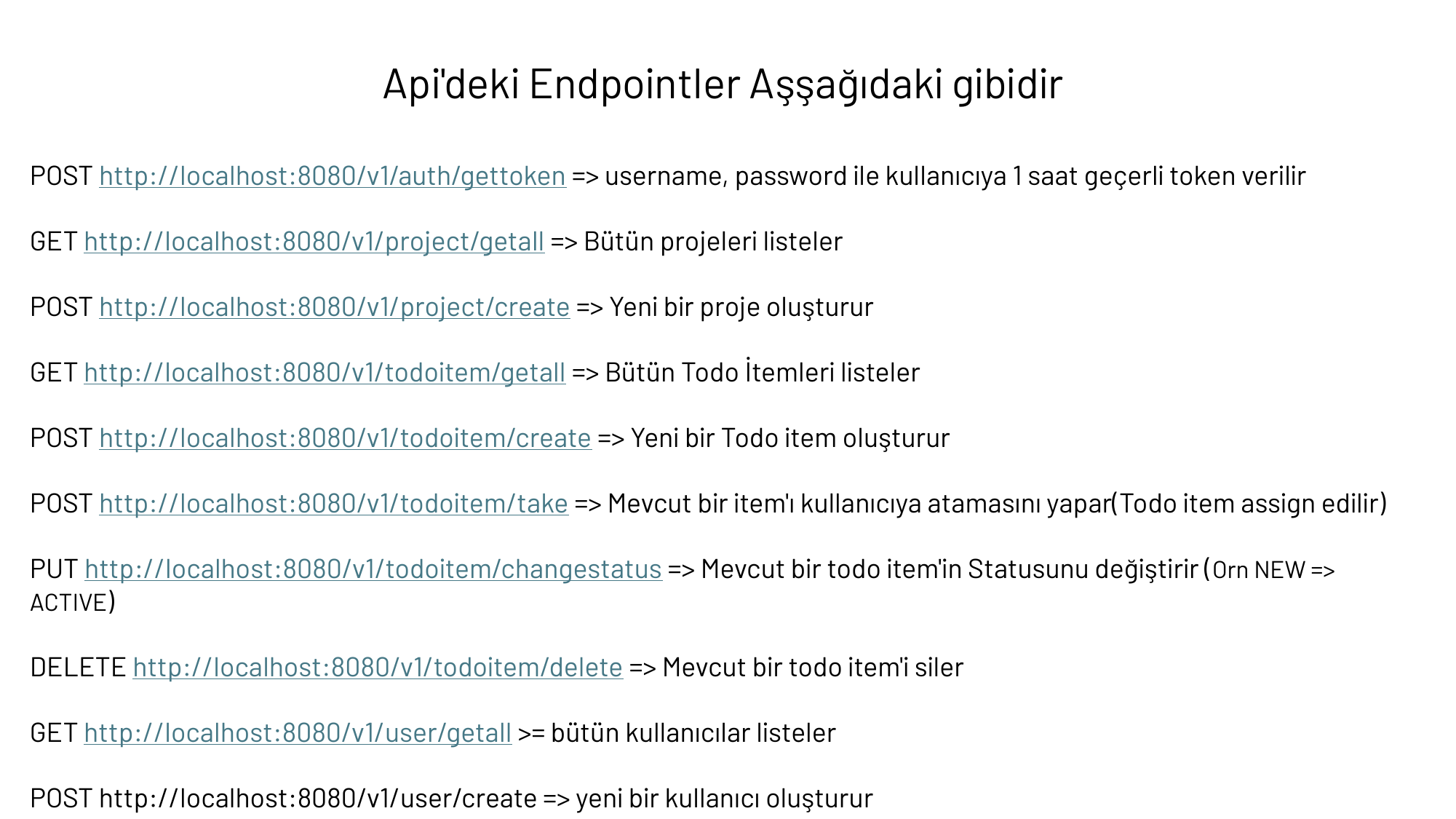

Api'deki Endpointler Aşşağıdaki gibidir

POST http://localhost:8080/v1/auth/gettoken => username, password ile kullanıcıya 1 saat geçerli token verilir

GET http://localhost:8080/v1/project/getall => Bütün projeleri listeler

POST http://localhost:8080/v1/project/create => Yeni bir proje oluşturur

GET http://localhost:8080/v1/todoitem/getall => Bütün Todo İtemleri listeler

POST http://localhost:8080/v1/todoitem/create => Yeni bir Todo item oluşturur

POST http://localhost:8080/v1/todoitem/take => Mevcut bir item'ı kullanıcıya atamasını yapar(Todo item assign edilir)

PUT http://localhost:8080/v1/todoitem/changestatus => Mevcut bir todo item'in Statusunu değiştirir (Orn NEW => ACTIVE)

DELETE http://localhost:8080/v1/todoitem/delete => Mevcut bir todo item'i siler

GET http://localhost:8080/v1/user/getall >= bütün kullanıcılar listeler

POST http://localhost:8080/v1/user/create => yeni bir kullanıcı oluşturur